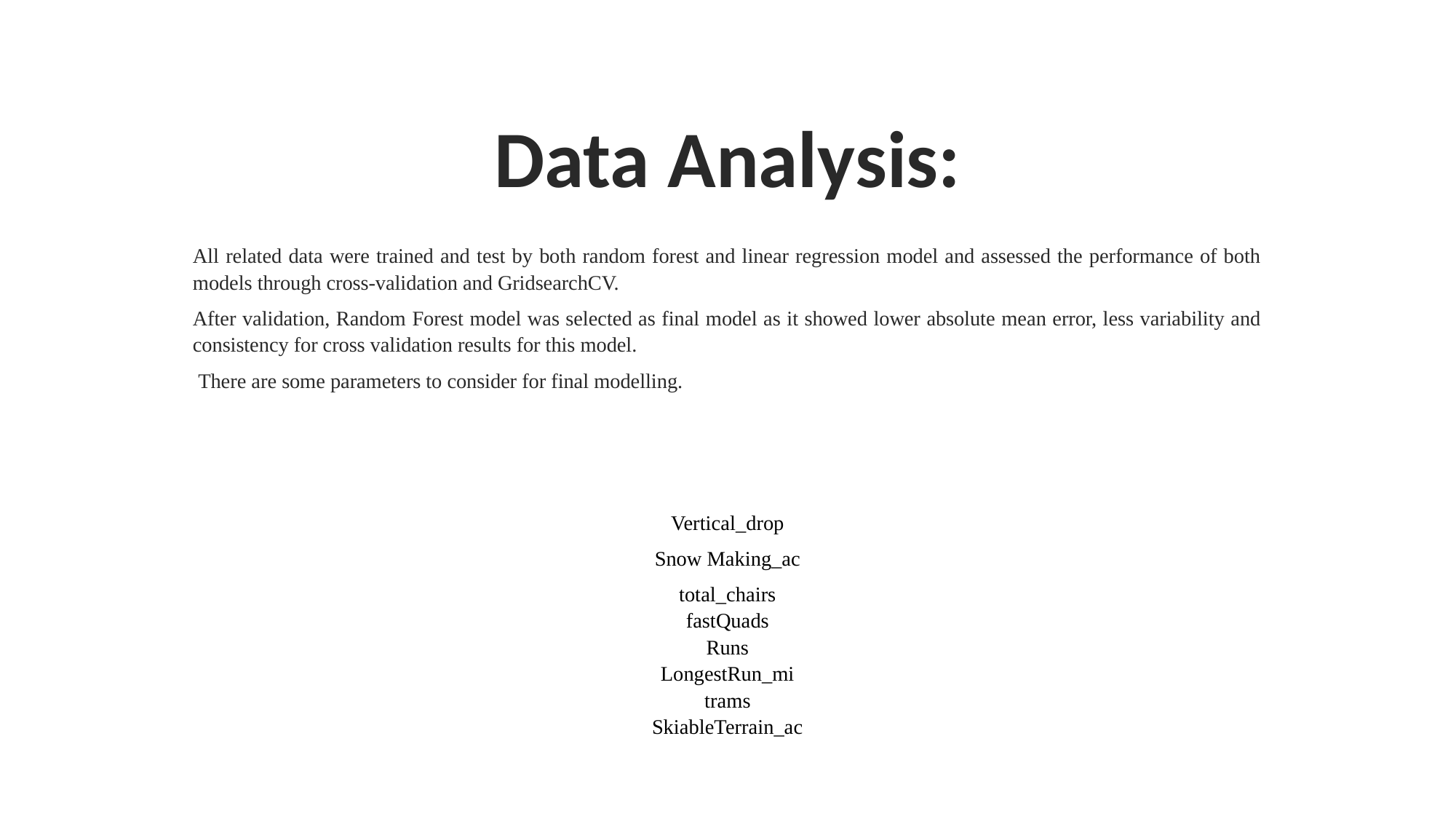

# Data Analysis:
All related data were trained and test by both random forest and linear regression model and assessed the performance of both models through cross-validation and GridsearchCV.
After validation, Random Forest model was selected as final model as it showed lower absolute mean error, less variability and consistency for cross validation results for this model.
 There are some parameters to consider for final modelling.
Vertical_drop
Snow Making_ac
total_chairs
fastQuads
Runs
LongestRun_mi
trams
SkiableTerrain_ac